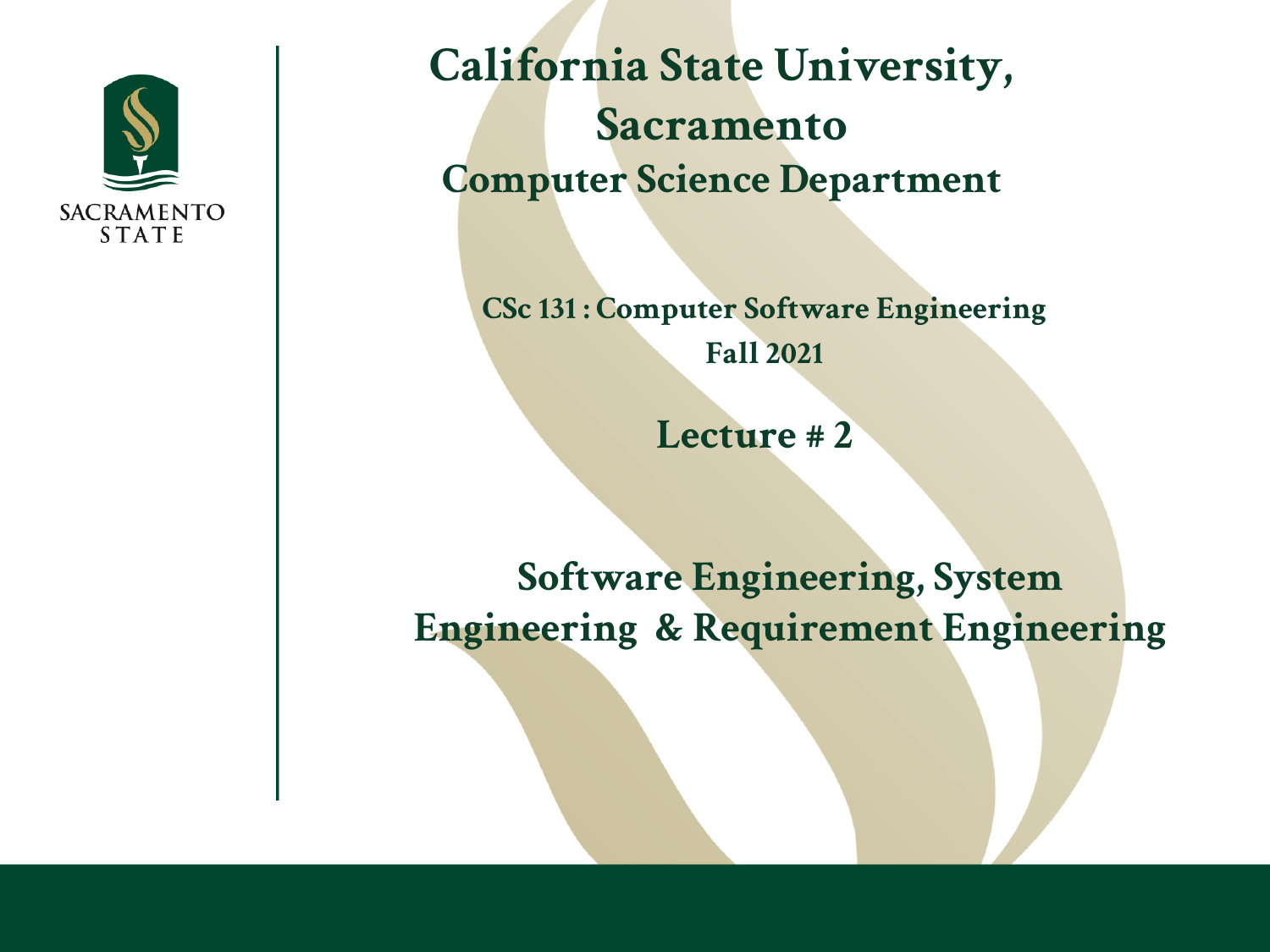

# California State University, Sacramento Computer Science Department

Lecture # 2

CSc 131 : Computer Software Engineering
Fall 2021

Software Engineering, System Engineering  & Requirement Engineering